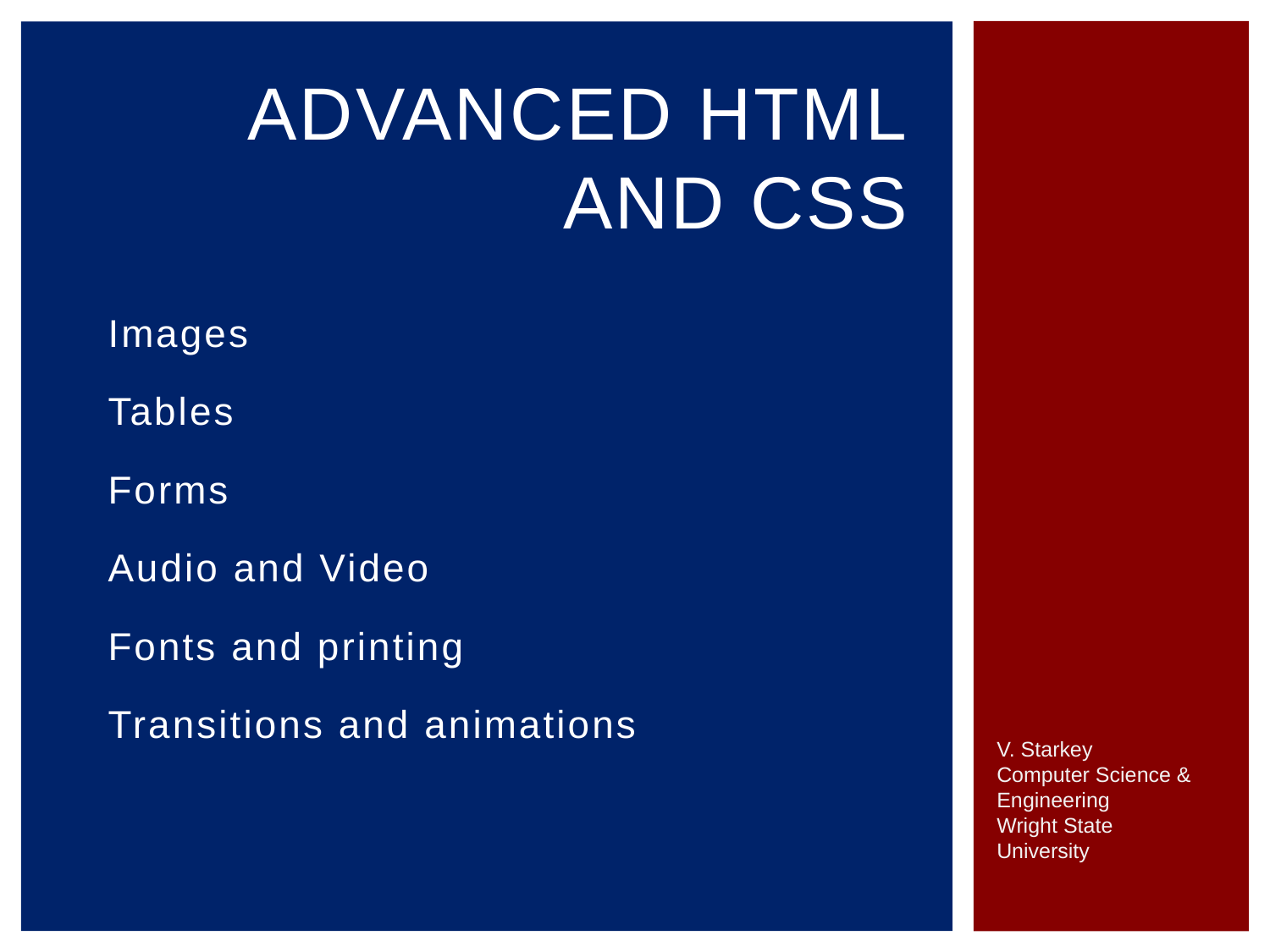

# Advanced html and css
Images
Tables
Forms
Audio and Video
Fonts and printing
Transitions and animations
V. Starkey
Computer Science & Engineering
Wright State University